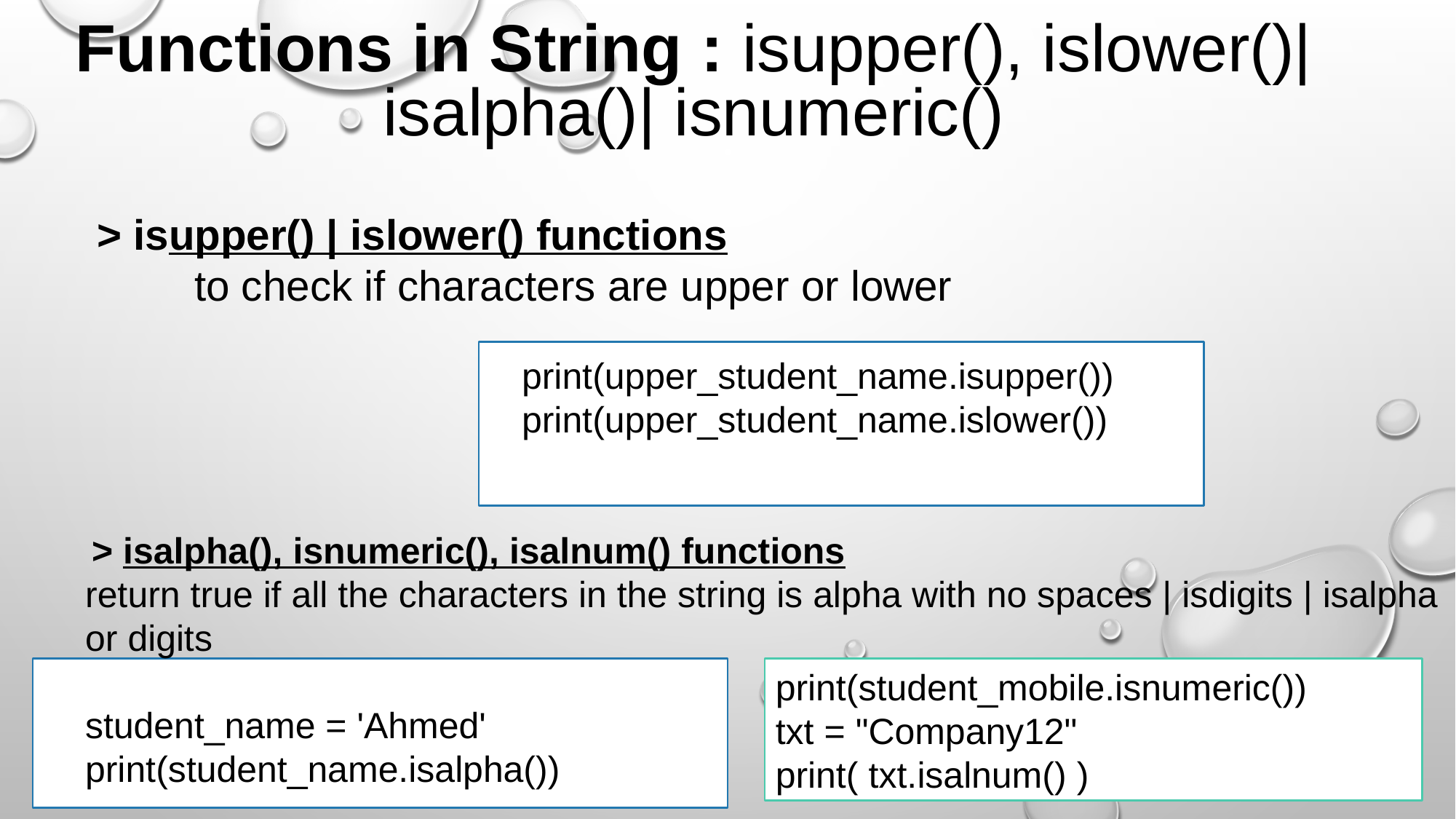

Functions in String : isupper(), islower()| isalpha()| isnumeric()
 > isupper() | islower() functions
	to check if characters are upper or lower

print(upper_student_name.isupper())
print(upper_student_name.islower())

> isalpha(), isnumeric(), isalnum() functions
return true if all the characters in the string is alpha with no spaces | isdigits | isalpha or digits

student_name = 'Ahmed'
print(student_name.isalpha())

print(student_mobile.isnumeric())
txt = "Company12"
print( txt.isalnum() )